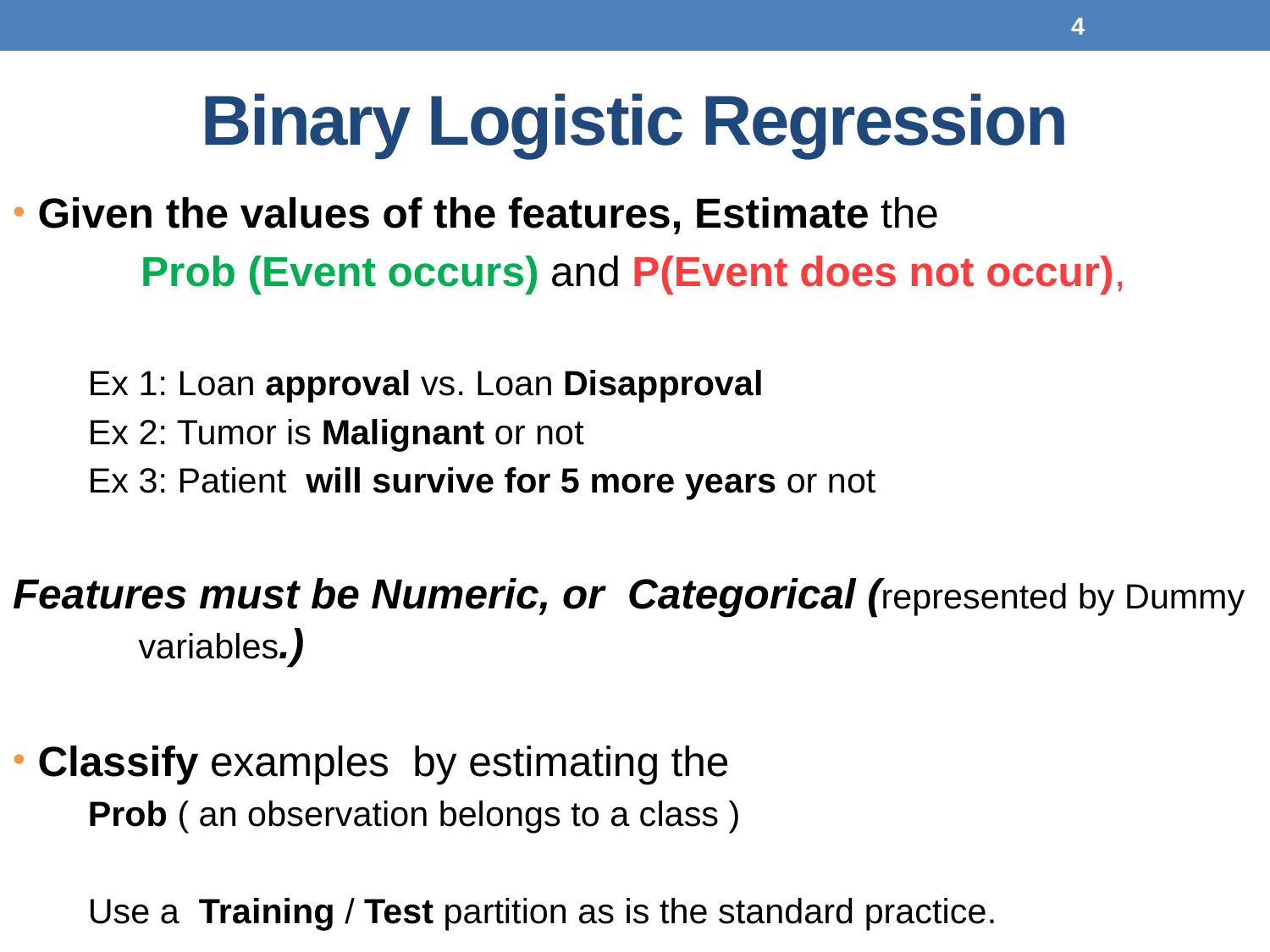

4
# Binary Logistic Regression
Given the values of the features, Estimate the
           Prob (Event occurs) and P(Event does not occur),

Ex 1: Loan approval vs. Loan Disapproval
Ex 2: Tumor is Malignant or not
Ex 3: Patient  will survive for 5 more years or not

Features must be Numeric, or  Categorical (represented by Dummy              							variables.)

Classify examples  by estimating the
Prob ( an observation belongs to a class )

Use a  Training / Test partition as is the standard practice.